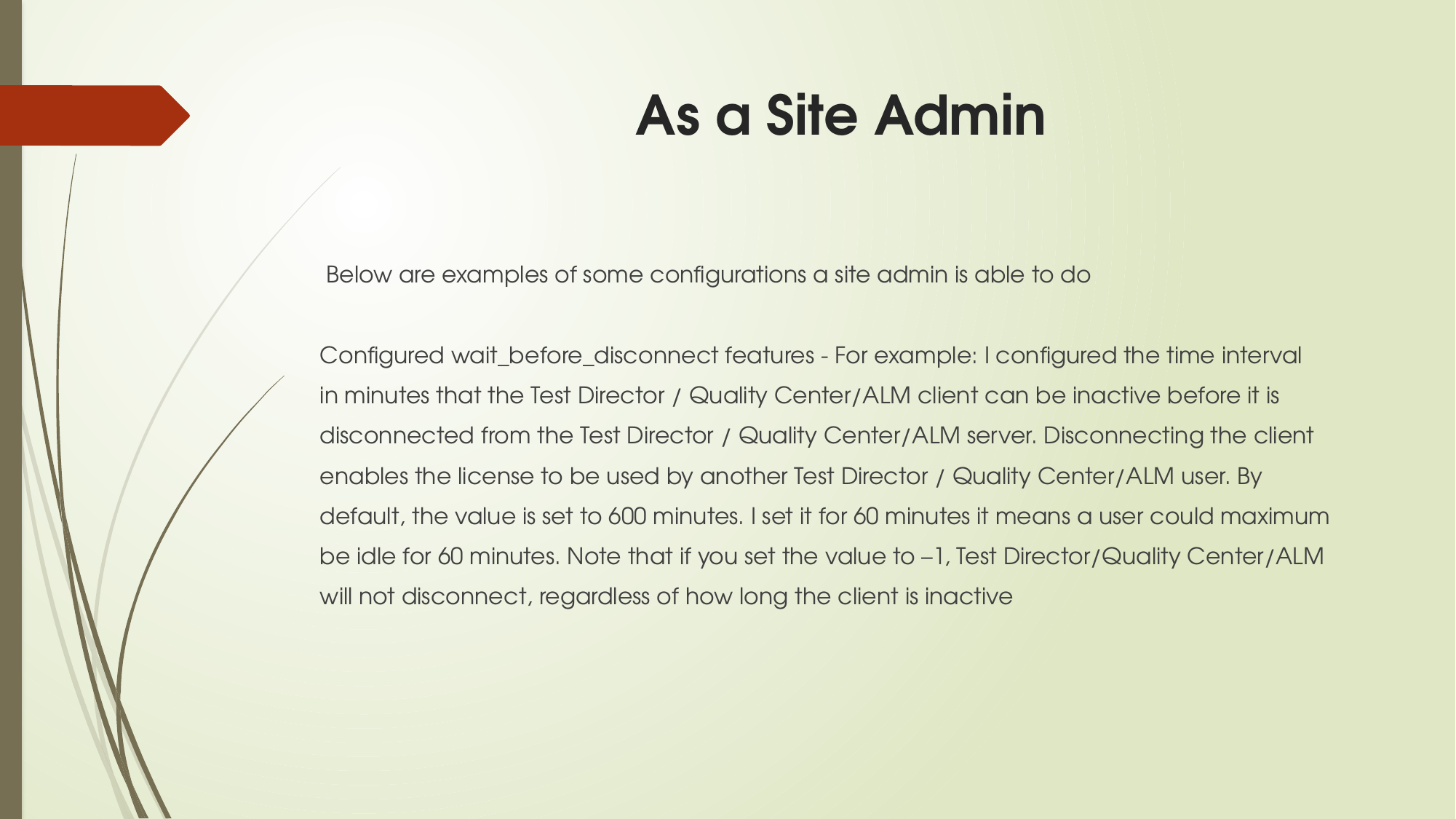

# As a Site Admin
 Below are examples of some configurations a site admin is able to do

Configured wait_before_disconnect features - For example: I configured the time interval
in minutes that the Test Director / Quality Center/ALM client can be inactive before it is
disconnected from the Test Director / Quality Center/ALM server. Disconnecting the client
enables the license to be used by another Test Director / Quality Center/ALM user. By
default, the value is set to 600 minutes. I set it for 60 minutes it means a user could maximum
be idle for 60 minutes. Note that if you set the value to –1, Test Director/Quality Center/ALM
will not disconnect, regardless of how long the client is inactive